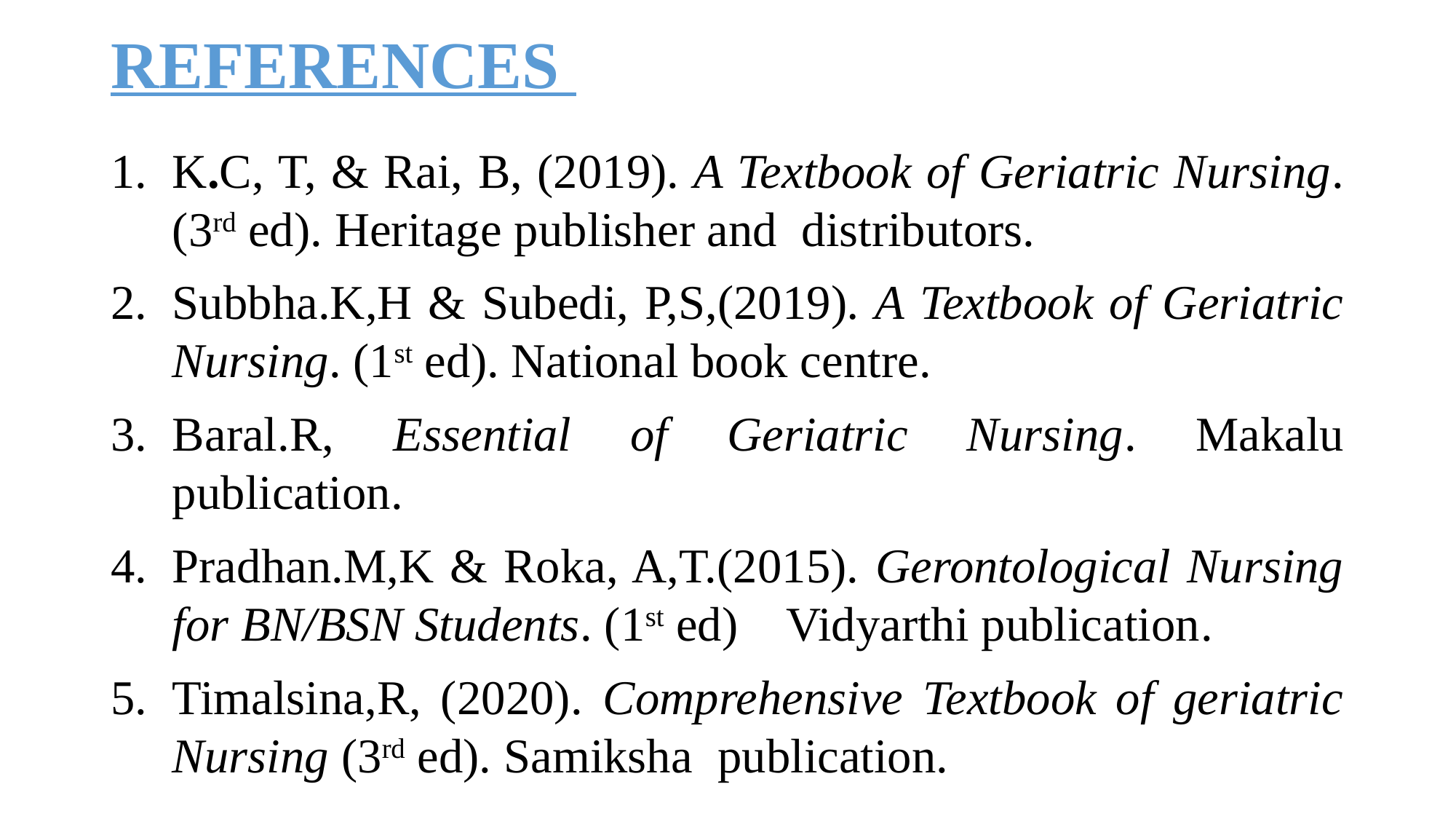

# REFERENCES
K.C, T, & Rai, B, (2019). A Textbook of Geriatric Nursing. (3rd ed). Heritage publisher and  distributors.
Subbha.K,H & Subedi, P,S,(2019). A Textbook of Geriatric Nursing. (1st ed). National book centre.
Baral.R, Essential of Geriatric Nursing. Makalu publication.
Pradhan.M,K & Roka, A,T.(2015). Gerontological Nursing for BN/BSN Students. (1st ed)    Vidyarthi publication.
Timalsina,R, (2020). Comprehensive Textbook of geriatric Nursing (3rd ed). Samiksha  publication.